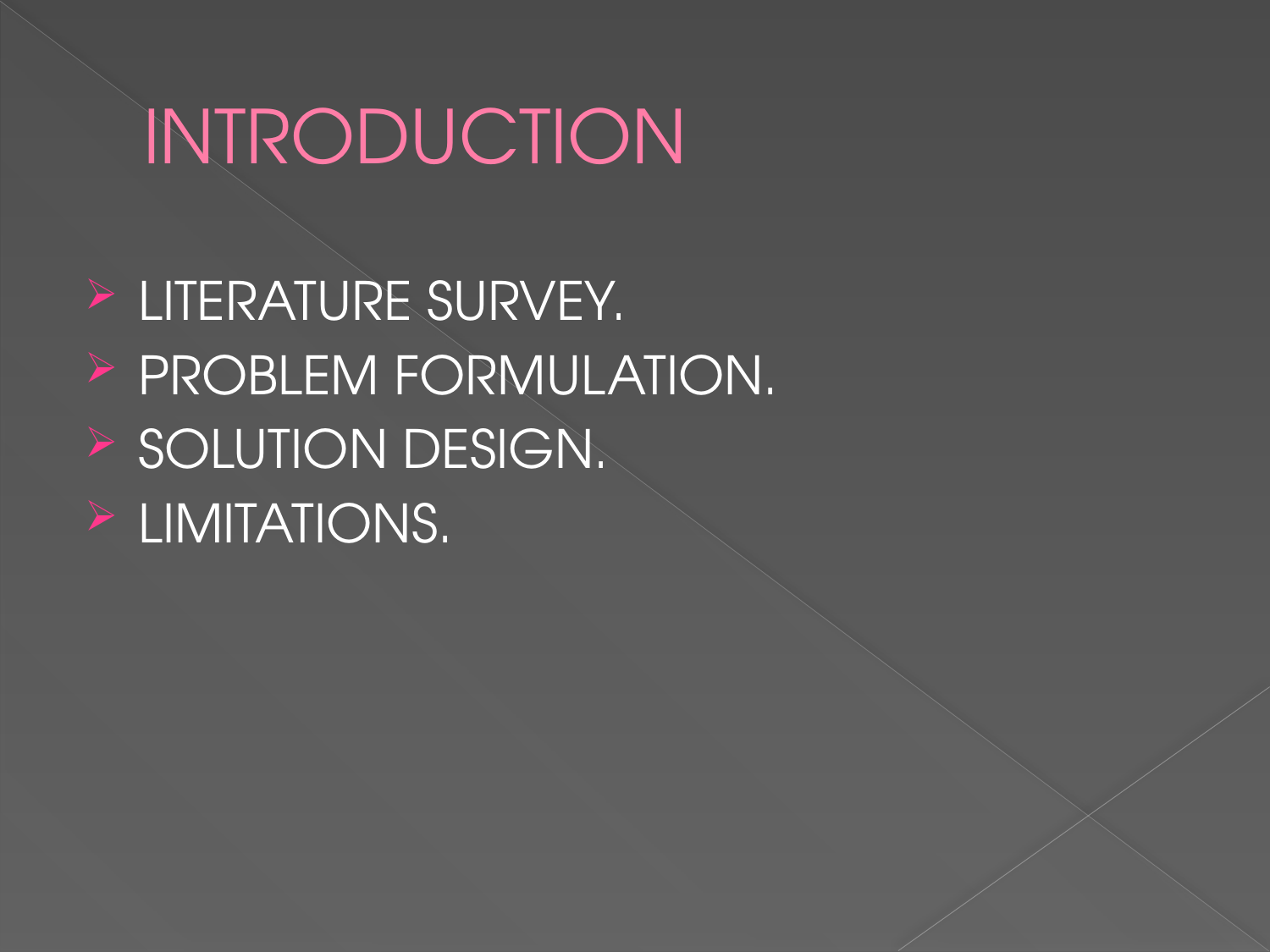

# INTRODUCTION
LITERATURE SURVEY.
PROBLEM FORMULATION.
SOLUTION DESIGN.
LIMITATIONS.